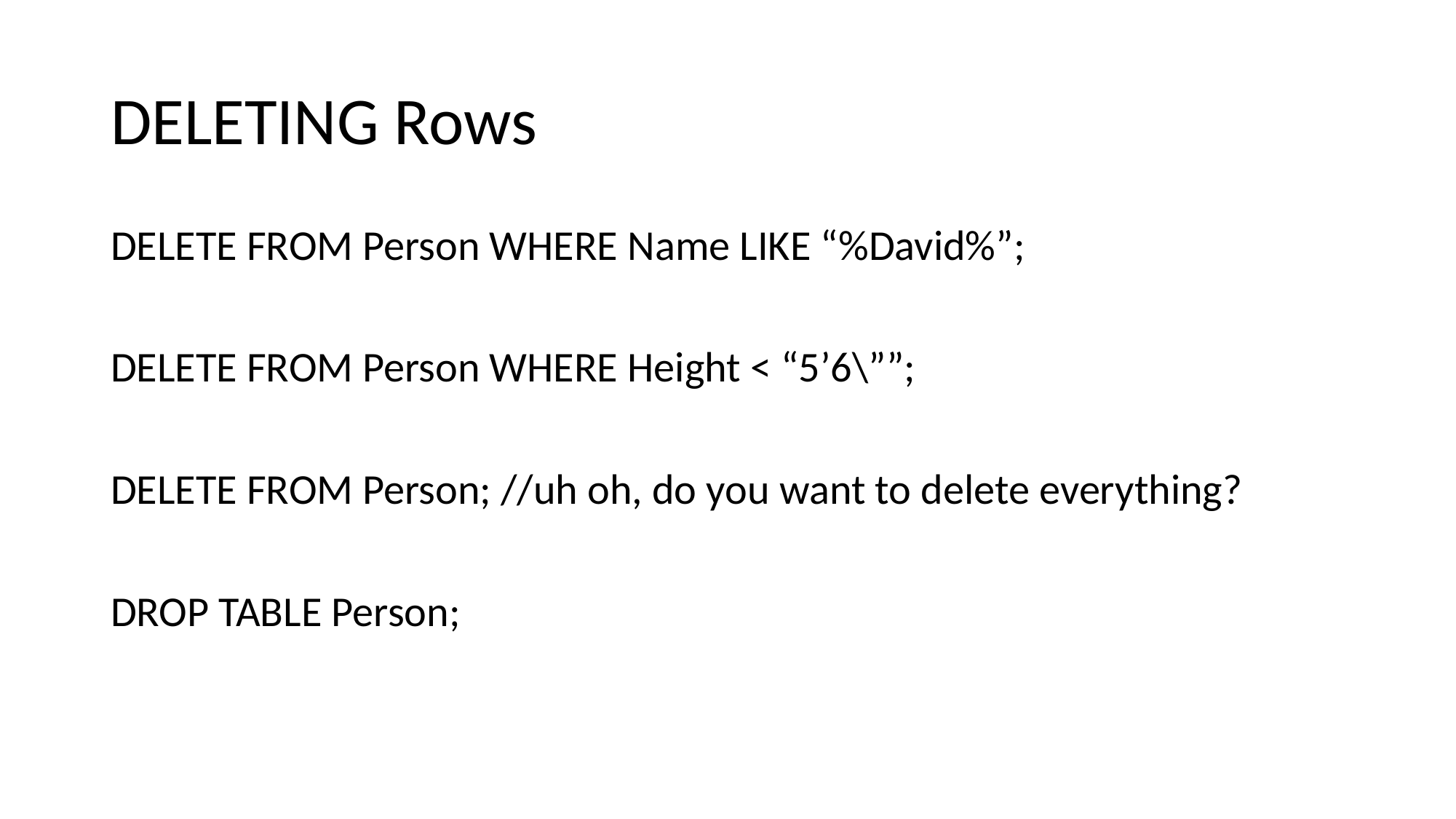

DELETING Rows
DELETE FROM Person WHERE Name LIKE “%David%”;

DELETE FROM Person WHERE Height < “5’6\””;

DELETE FROM Person; //uh oh, do you want to delete everything?

DROP TABLE Person;